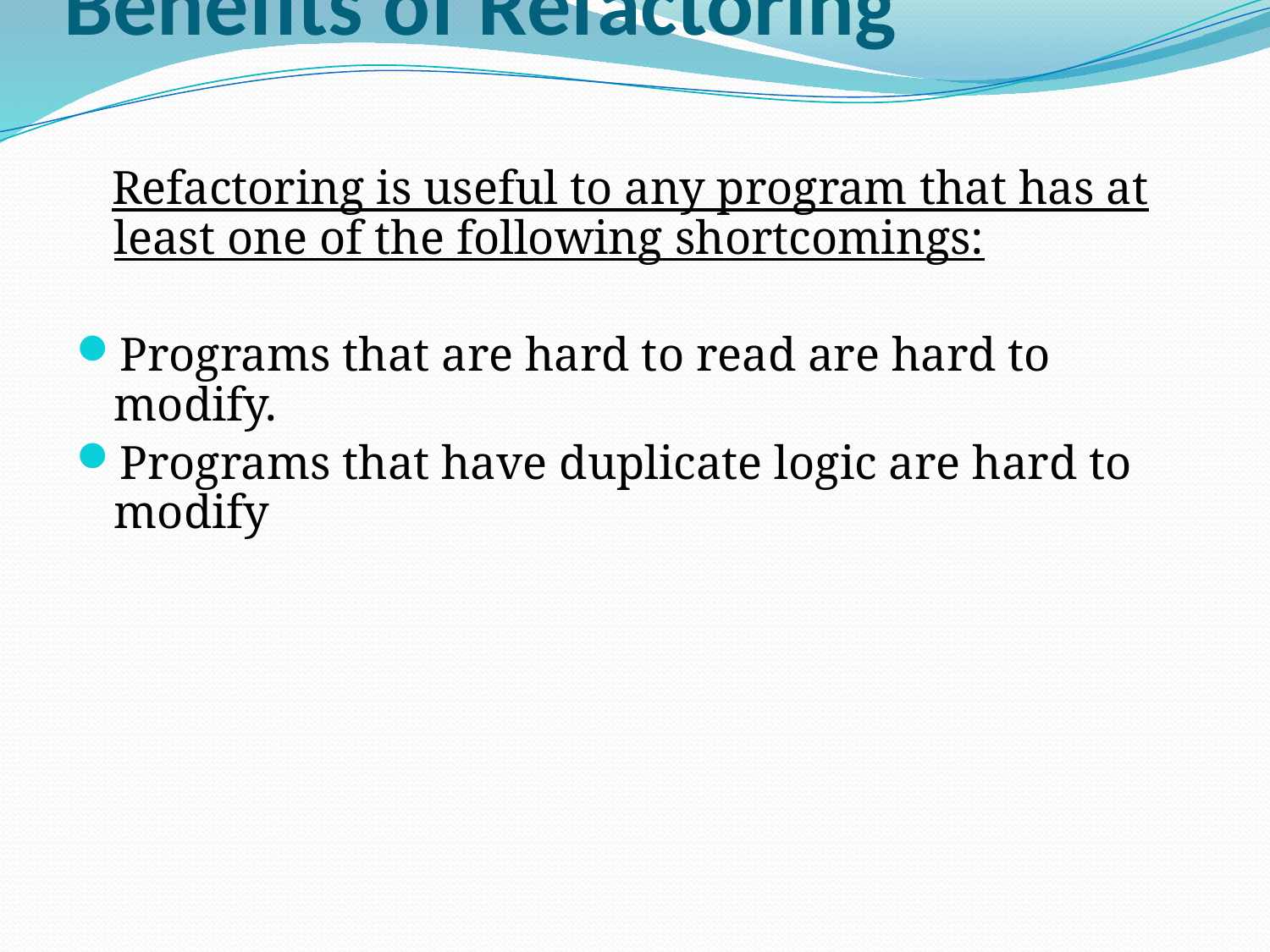

# Benefits of Refactoring
   Refactoring is useful to any program that has at least one of the following shortcomings:

Programs that are hard to read are hard to modify.
Programs that have duplicate logic are hard to modify